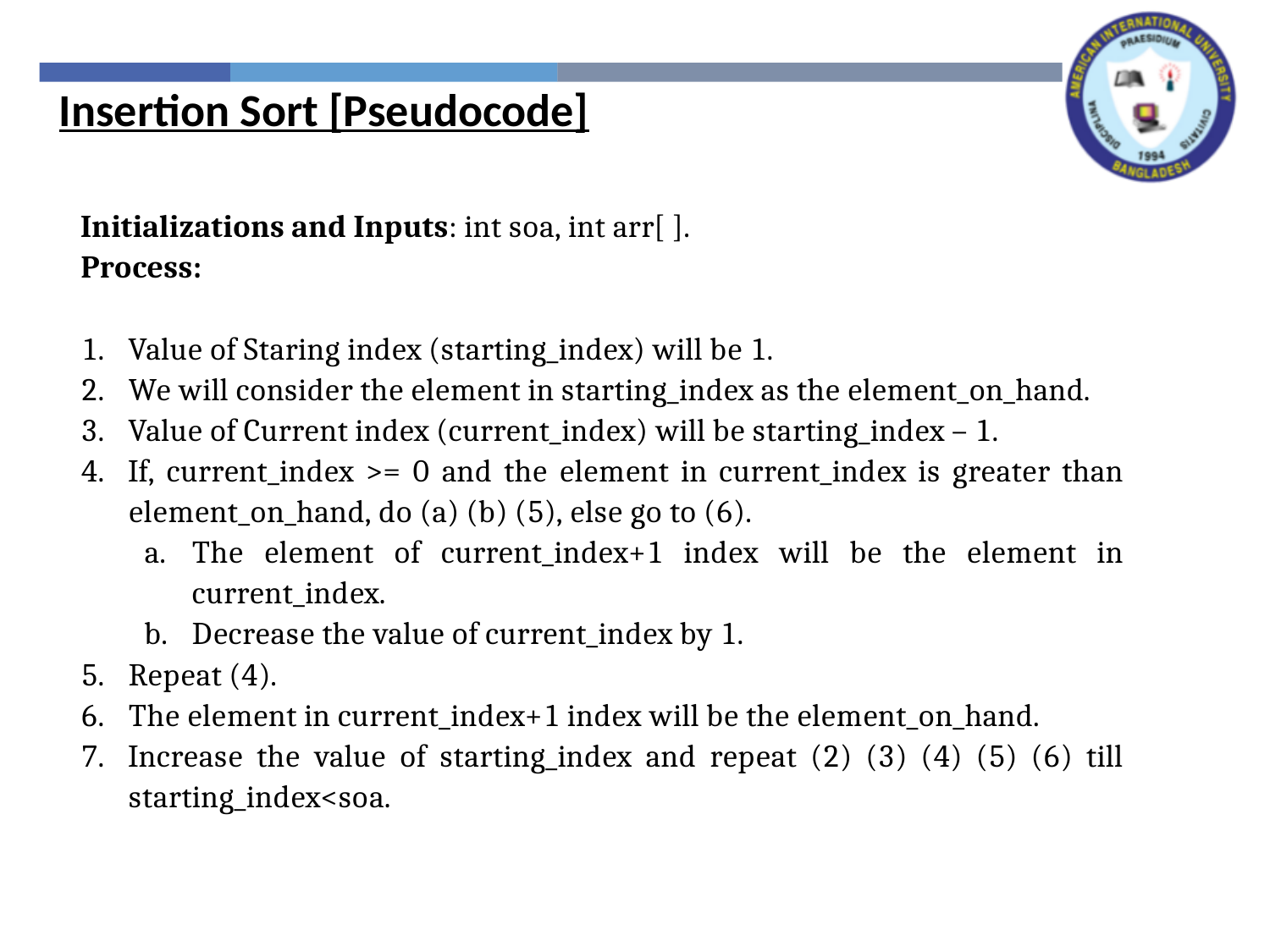

Insertion Sort [Pseudocode]

Initializations and Inputs: int soa, int arr[ ].
Process:

Value of Staring index (starting_index) will be 1.
We will consider the element in starting_index as the element_on_hand.
Value of Current index (current_index) will be starting_index – 1.
If, current_index >= 0 and the element in current_index is greater than element_on_hand, do (a) (b) (5), else go to (6).
The element of current_index+1 index will be the element in current_index.
Decrease the value of current_index by 1.
Repeat (4).
The element in current_index+1 index will be the element_on_hand.
Increase the value of starting_index and repeat (2) (3) (4) (5) (6) till starting_index<soa.